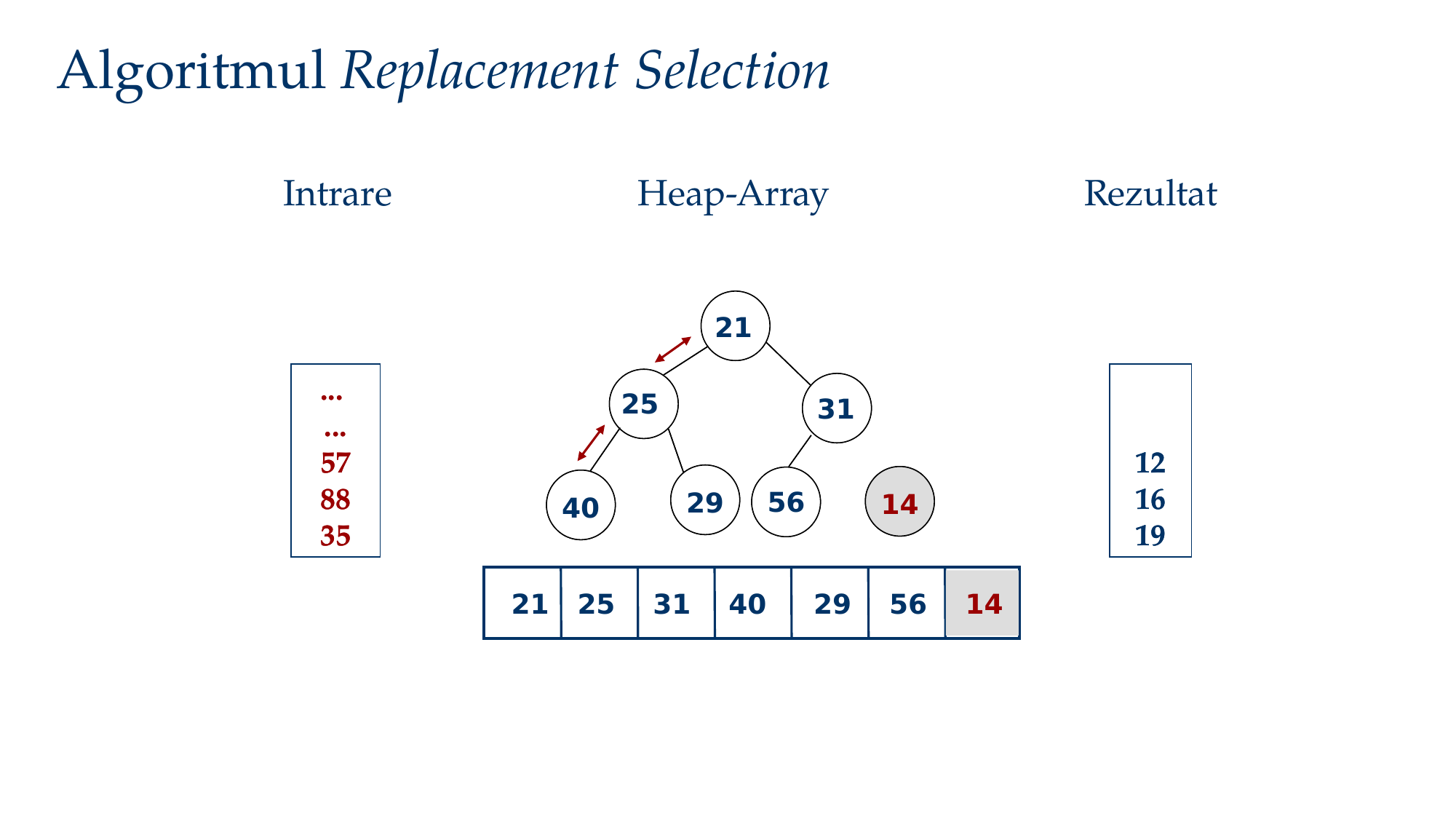

Algoritmul Replacement Selection
Intrare                           Heap-Array                            Rezultat

40

...
...
57
88
35

12
16
19

21
31

56
29
14
25

40    21    31    25     29    56    14

21

...
...
57
88
35

12
16
19

25
31

56
29
14
40

21   25    31    40     29    56    14